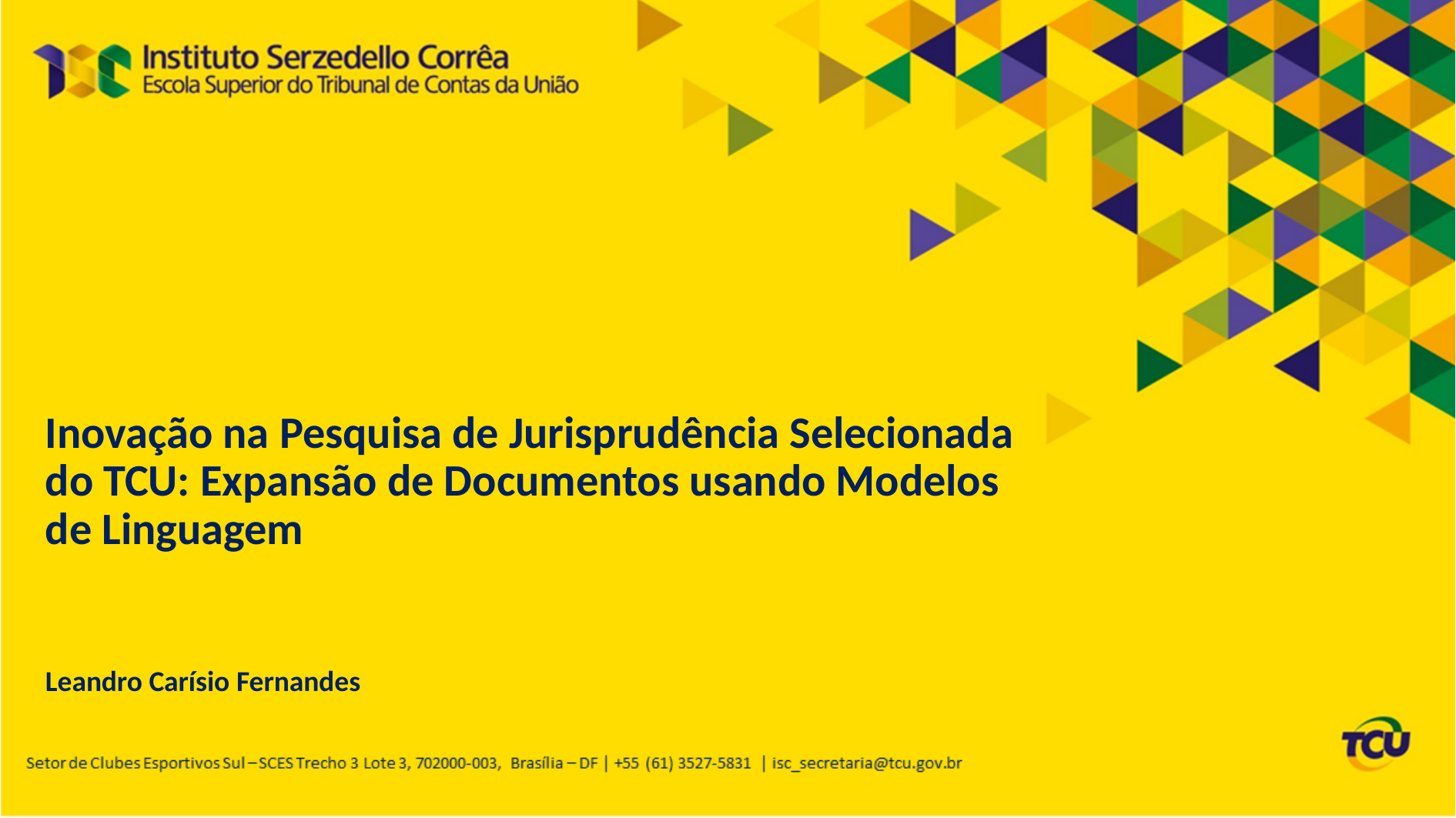

# Inovação na Pesquisa de Jurisprudência Selecionada do TCU: Expansão de Documentos usando Modelos de Linguagem Leandro Carísio Fernandes